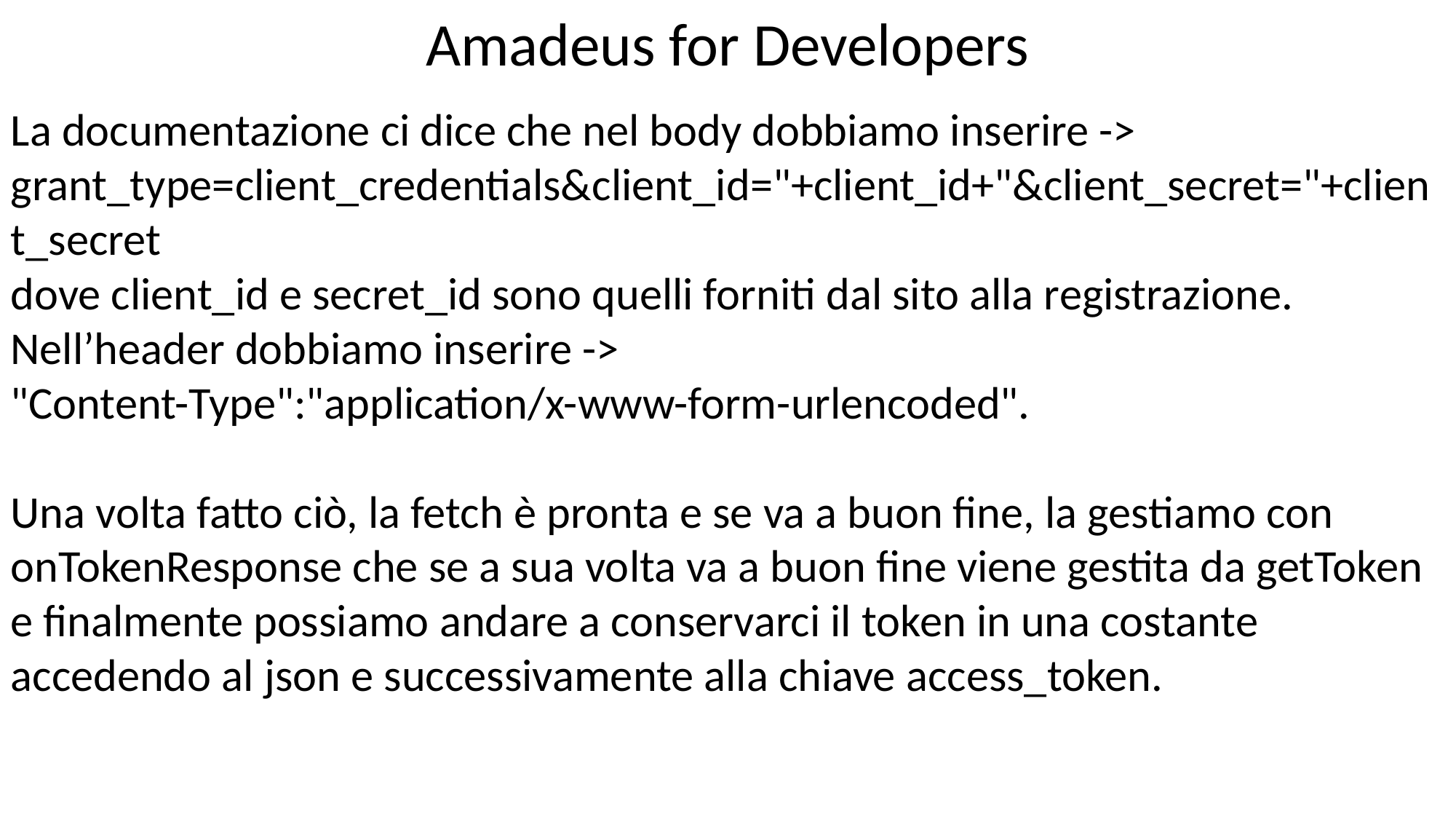

Amadeus for Developers
La documentazione ci dice che nel body dobbiamo inserire ->
grant_type=client_credentials&client_id="+client_id+"&client_secret="+client_secret
dove client_id e secret_id sono quelli forniti dal sito alla registrazione.
Nell’header dobbiamo inserire ->
"Content-Type":"application/x-www-form-urlencoded".

Una volta fatto ciò, la fetch è pronta e se va a buon fine, la gestiamo con onTokenResponse che se a sua volta va a buon fine viene gestita da getToken e finalmente possiamo andare a conservarci il token in una costante accedendo al json e successivamente alla chiave access_token.